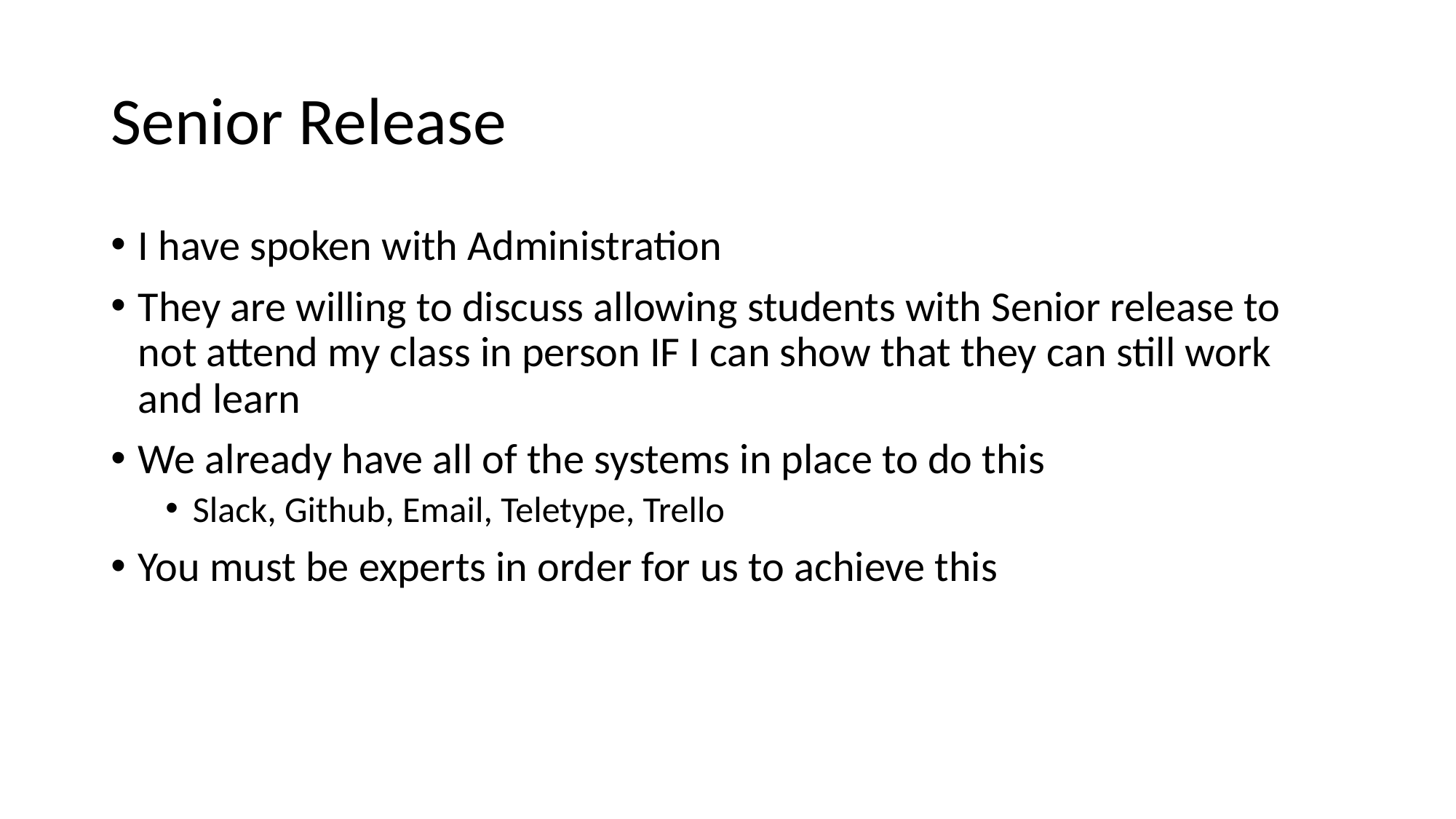

# Senior Release
I have spoken with Administration
They are willing to discuss allowing students with Senior release to not attend my class in person IF I can show that they can still work and learn
We already have all of the systems in place to do this
Slack, Github, Email, Teletype, Trello
You must be experts in order for us to achieve this